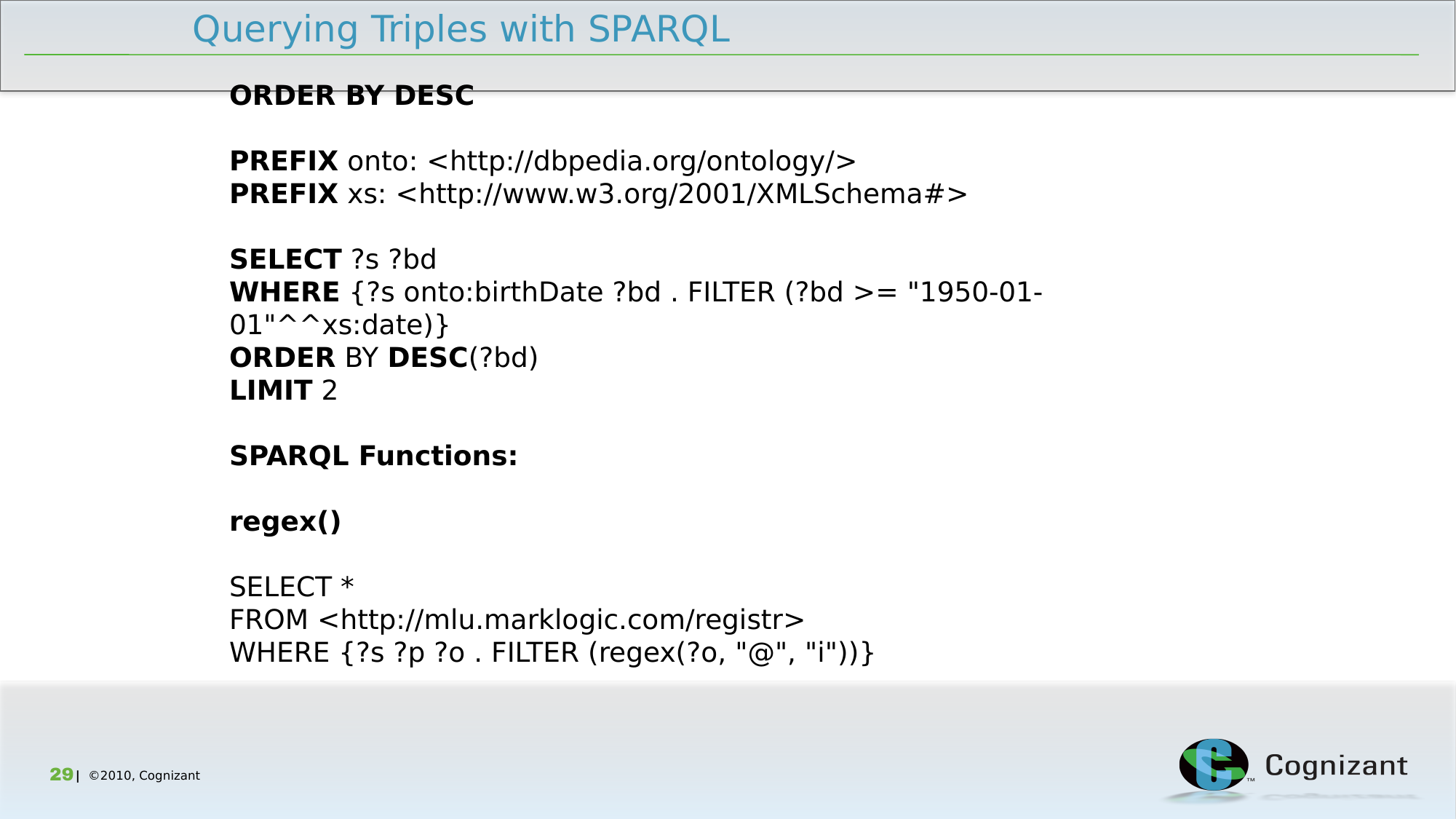

Querying Triples with SPARQL
ORDER BY DESC

PREFIX onto: <http://dbpedia.org/ontology/>
PREFIX xs: <http://www.w3.org/2001/XMLSchema#>

SELECT ?s ?bd
WHERE {?s onto:birthDate ?bd . FILTER (?bd >= "1950-01-01"^^xs:date)}
ORDER BY DESC(?bd)
LIMIT 2

SPARQL Functions:

regex()

SELECT *
FROM <http://mlu.marklogic.com/registr>
WHERE {?s ?p ?o . FILTER (regex(?o, "@", "i"))}
29